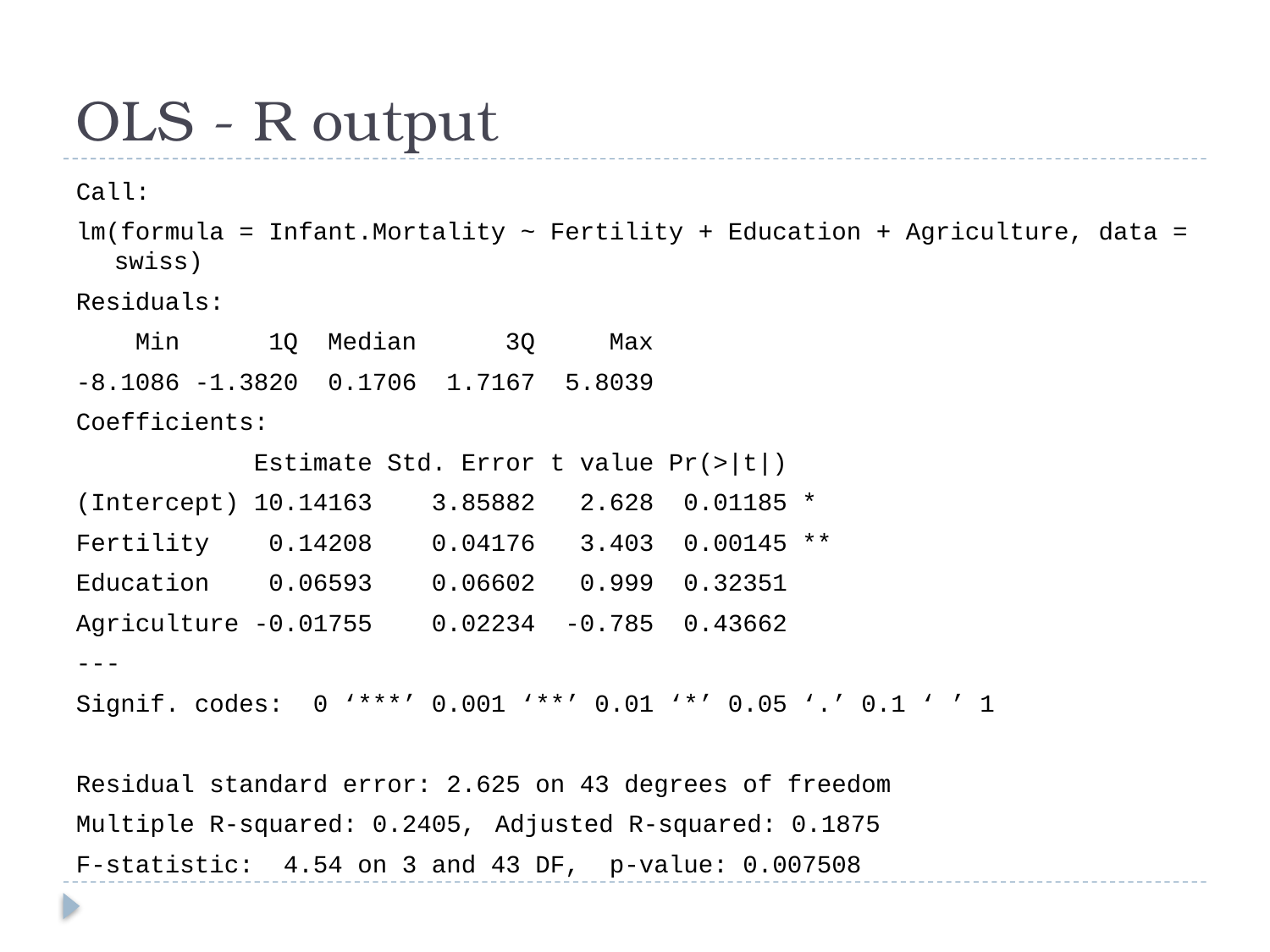

# OLS - R output
Call:
lm(formula = Infant.Mortality ~ Fertility + Education + Agriculture, data = swiss)
Residuals:
    Min      1Q  Median      3Q     Max
-8.1086 -1.3820  0.1706  1.7167  5.8039
Coefficients:
            Estimate Std. Error t value Pr(>|t|)
(Intercept) 10.14163    3.85882   2.628  0.01185 *
Fertility    0.14208    0.04176   3.403  0.00145 **
Education    0.06593    0.06602   0.999  0.32351
Agriculture -0.01755    0.02234  -0.785  0.43662
---
Signif. codes:  0 ‘***’ 0.001 ‘**’ 0.01 ‘*’ 0.05 ‘.’ 0.1 ‘ ’ 1

Residual standard error: 2.625 on 43 degrees of freedom
Multiple R-squared: 0.2405,	Adjusted R-squared: 0.1875
F-statistic:  4.54 on 3 and 43 DF,  p-value: 0.007508